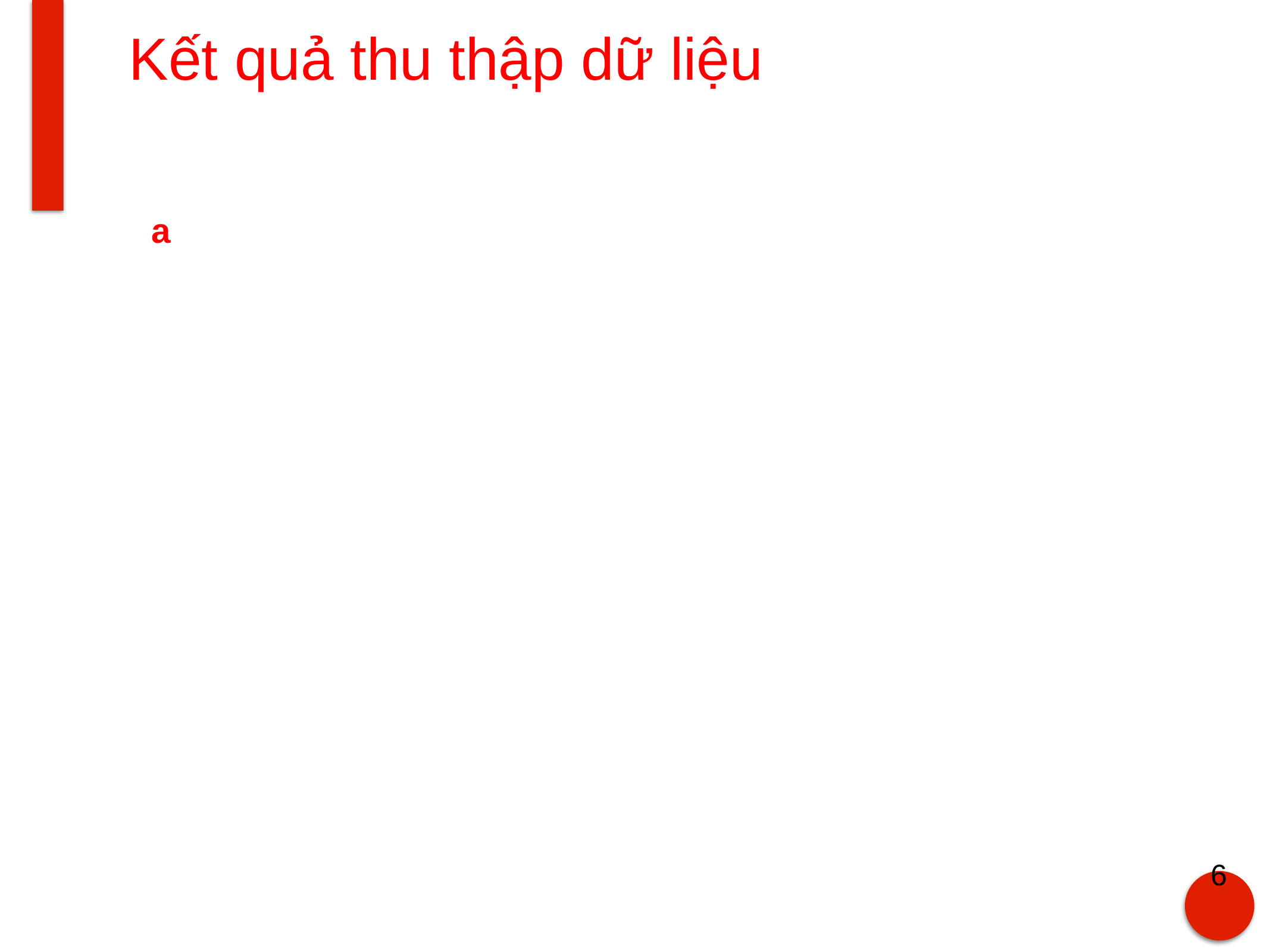

# Kết quả thu thập dữ liệu
a

6